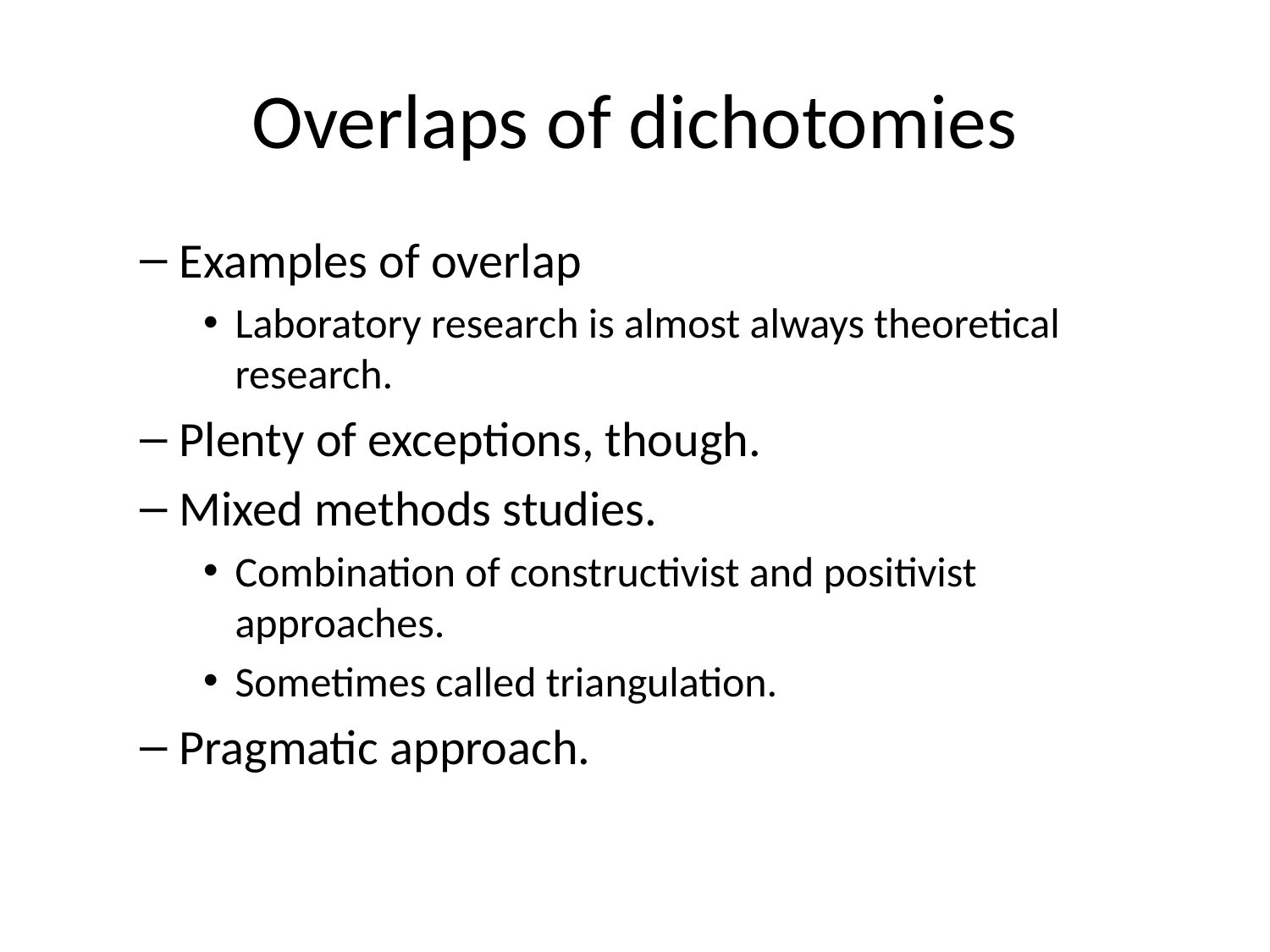

# Overlaps of dichotomies
Examples of overlap
Laboratory research is almost always theoretical research.
Plenty of exceptions, though.
Mixed methods studies.
Combination of constructivist and positivist approaches.
Sometimes called triangulation.
Pragmatic approach.